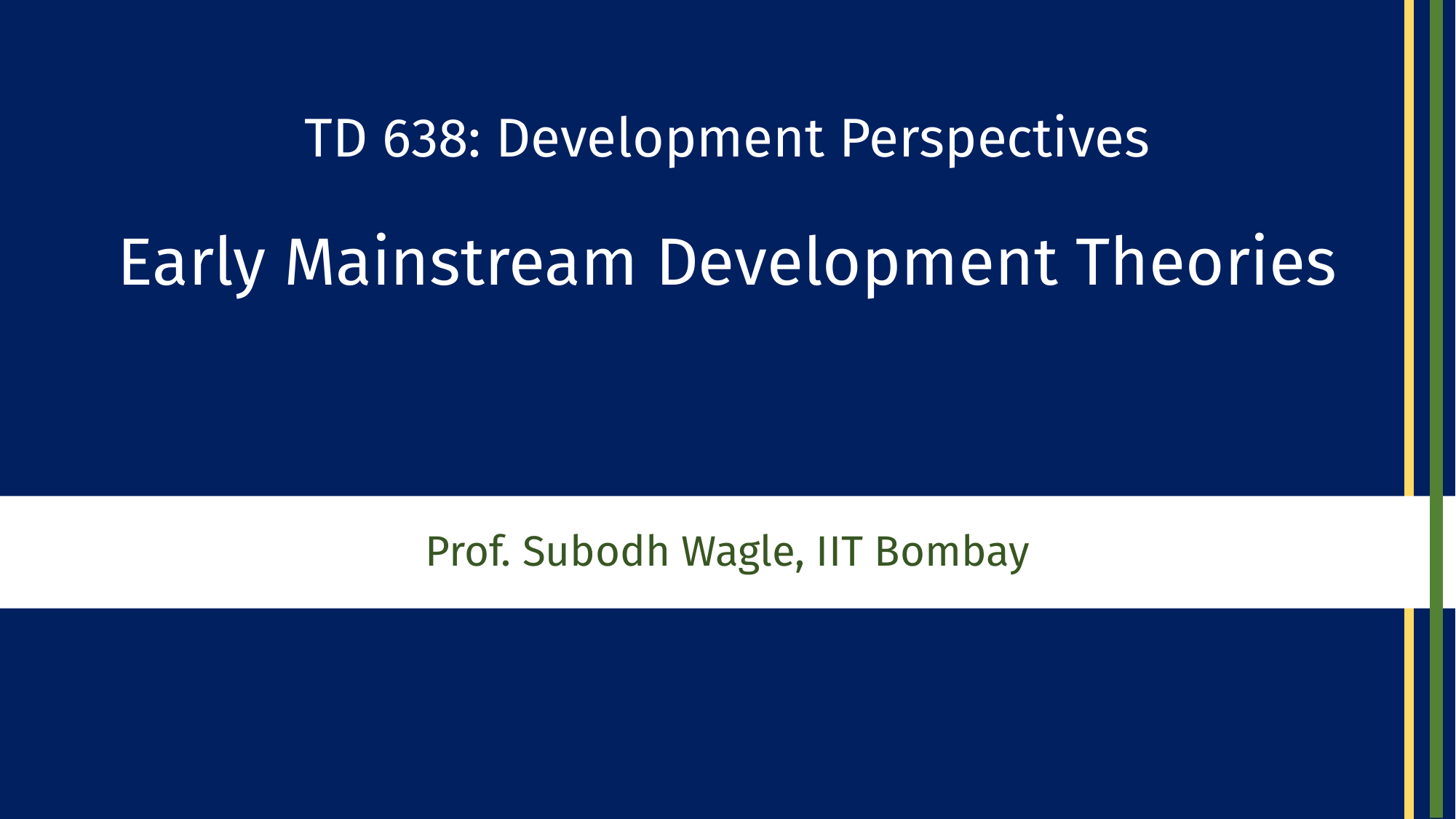

TD 638: Development Perspectives

Early Mainstream Development Theories
# Prof. Subodh Wagle, IIT Bombay